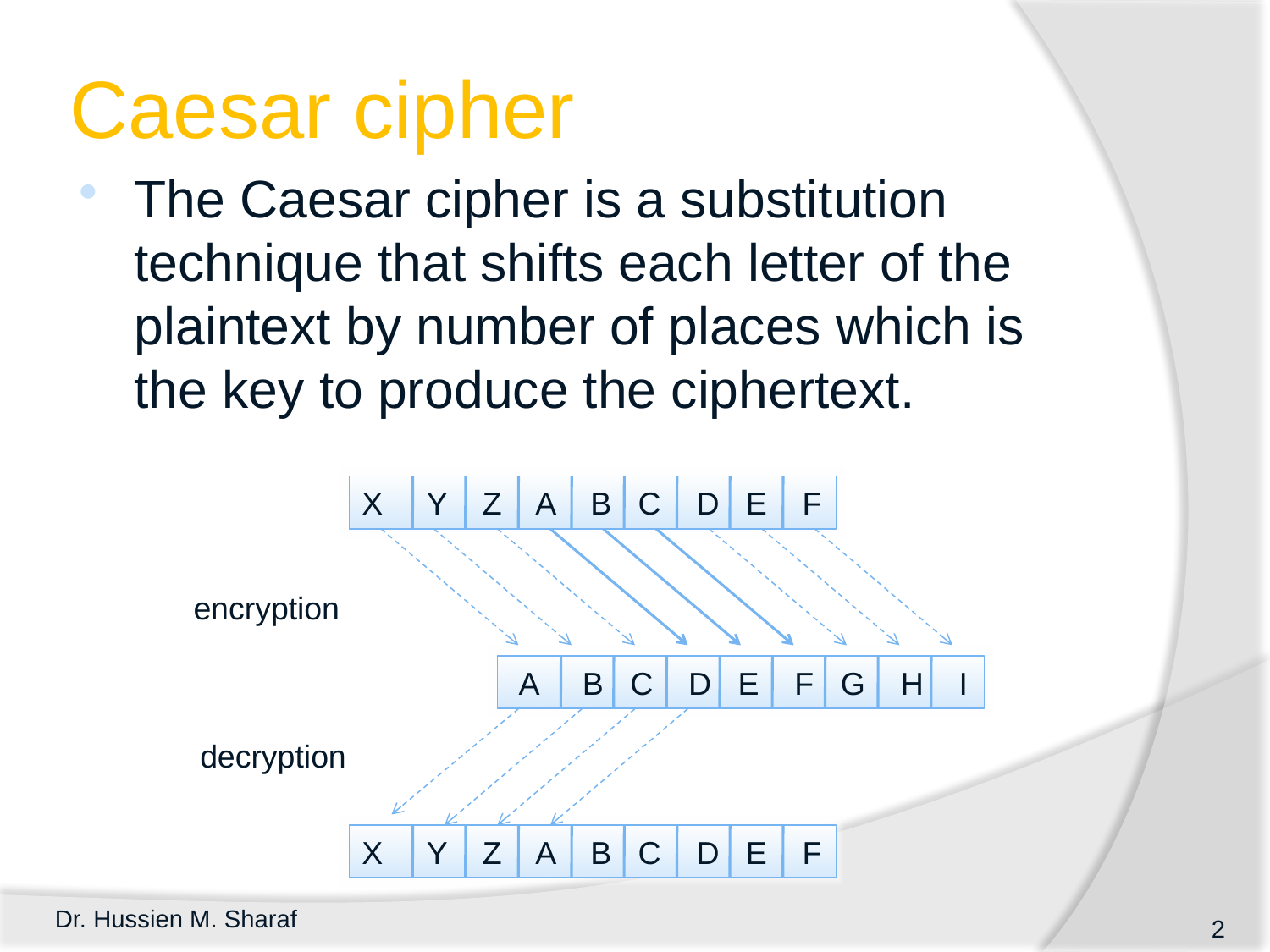

# Caesar cipher
The Caesar cipher is a substitution technique that shifts each letter of the plaintext by number of places which is the key to produce the ciphertext.

X     Y    Z    A    B   C    D   E    F
encryption
 A     B   C    D   E    F   G    H    I
decryption
X     Y    Z    A    B   C    D   E    F
Dr. Hussien M. Sharaf
2